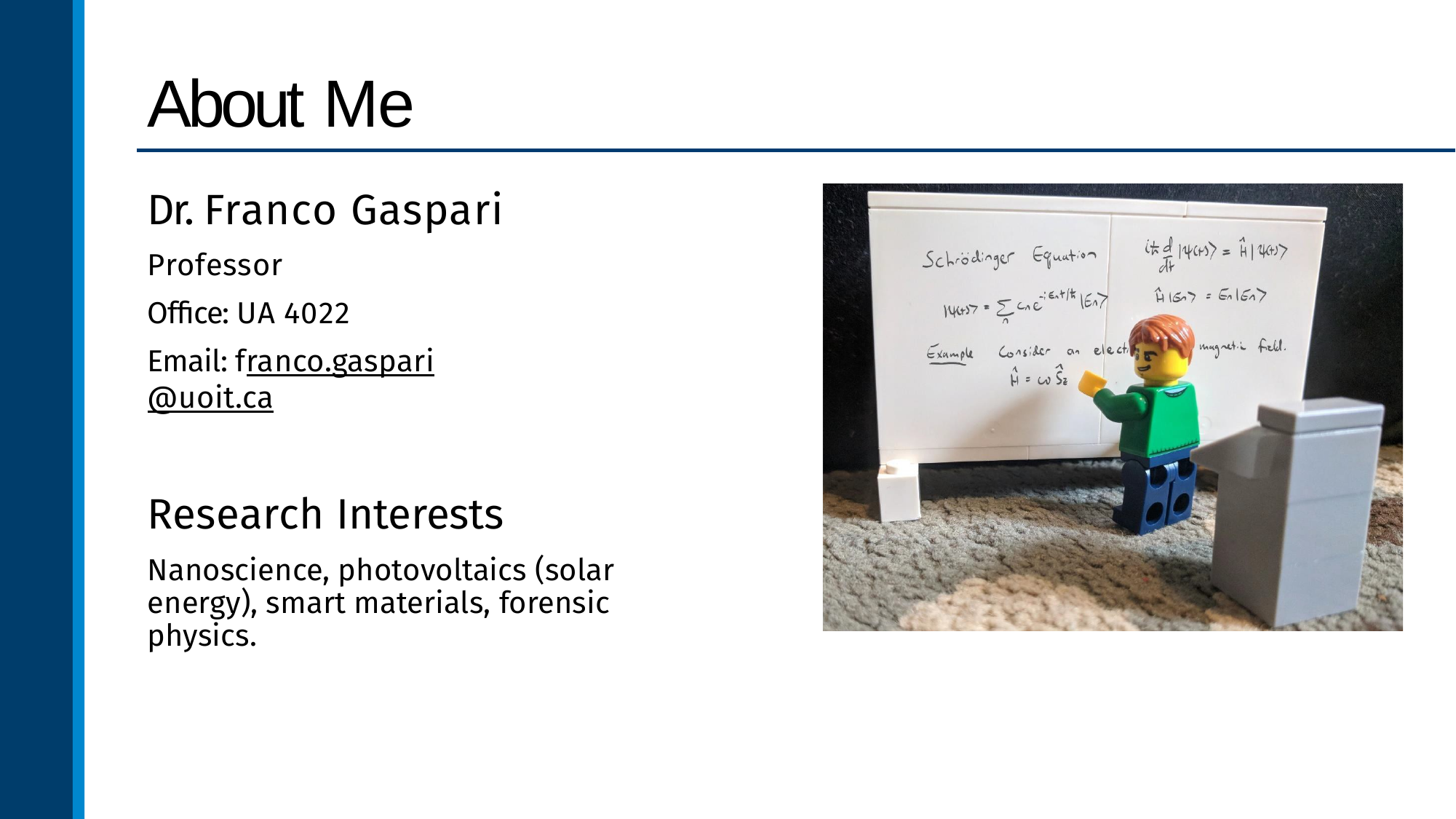

# About Me
Dr. Franco Gaspari
Professor
Office: UA 4022
Email: franco.gaspari@uoit.ca

Research Interests
Nanoscience, photovoltaics (solar energy), smart materials, forensic physics.